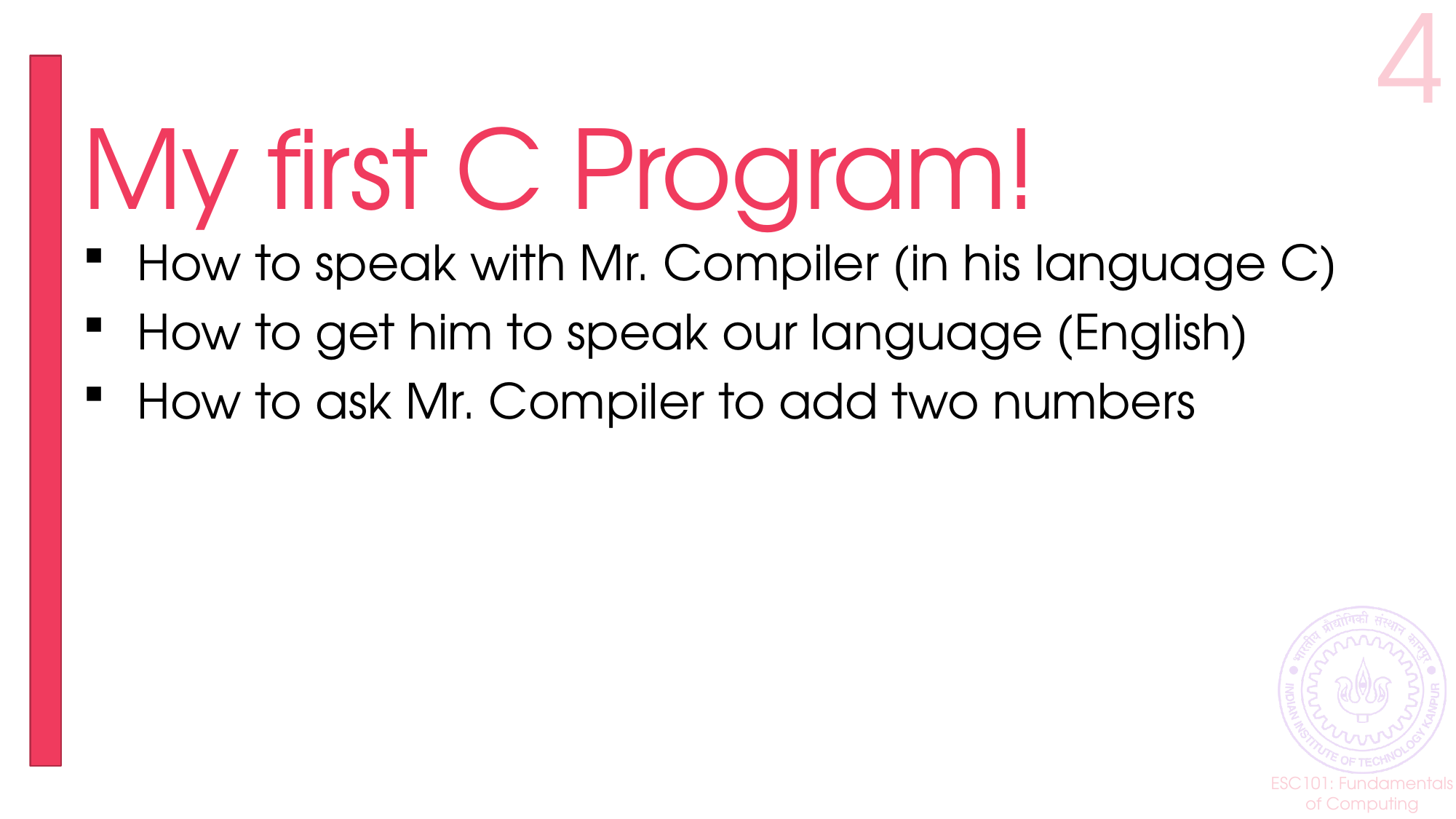

4
# My first C Program!
How to speak with Mr. Compiler (in his language C)
How to get him to speak our language (English)
How to ask Mr. Compiler to add two numbers